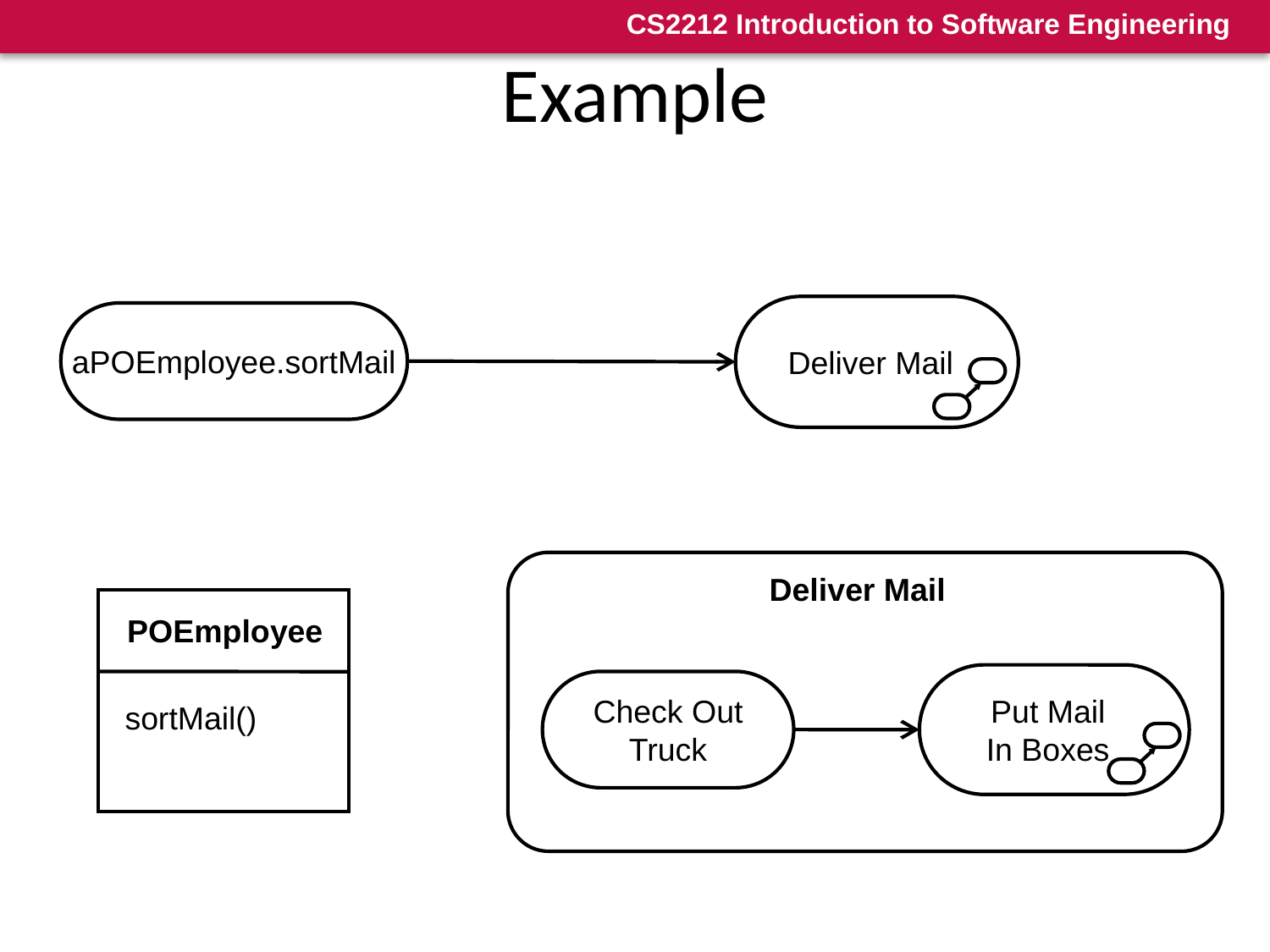

# Example
Deliver Mail
aPOEmployee.sortMail

Deliver Mail

POEmployee

sortMail()
Put Mail
In Boxes
Check Out
Truck